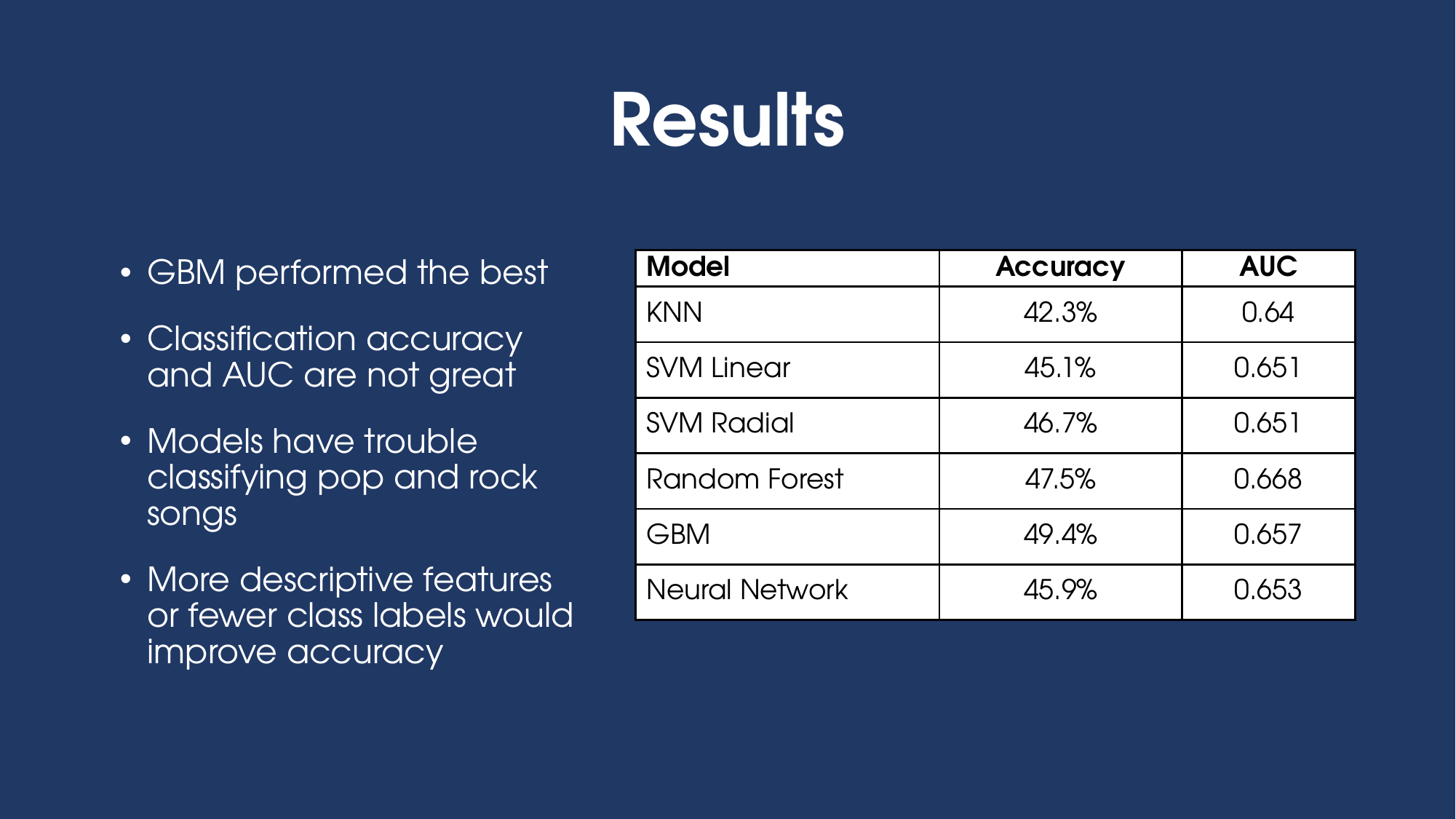

# Results
GBM performed the best
Classification accuracy and AUC are not great
Models have trouble classifying pop and rock songs
More descriptive features or fewer class labels would improve accuracy
| Model | Accuracy | AUC |
| --- | --- | --- |
| KNN | 42.3% | 0.64 |
| SVM Linear | 45.1% | 0.651 |
| SVM Radial | 46.7% | 0.651 |
| Random Forest | 47.5% | 0.668 |
| GBM | 49.4% | 0.657 |
| Neural Network | 45.9% | 0.653 |